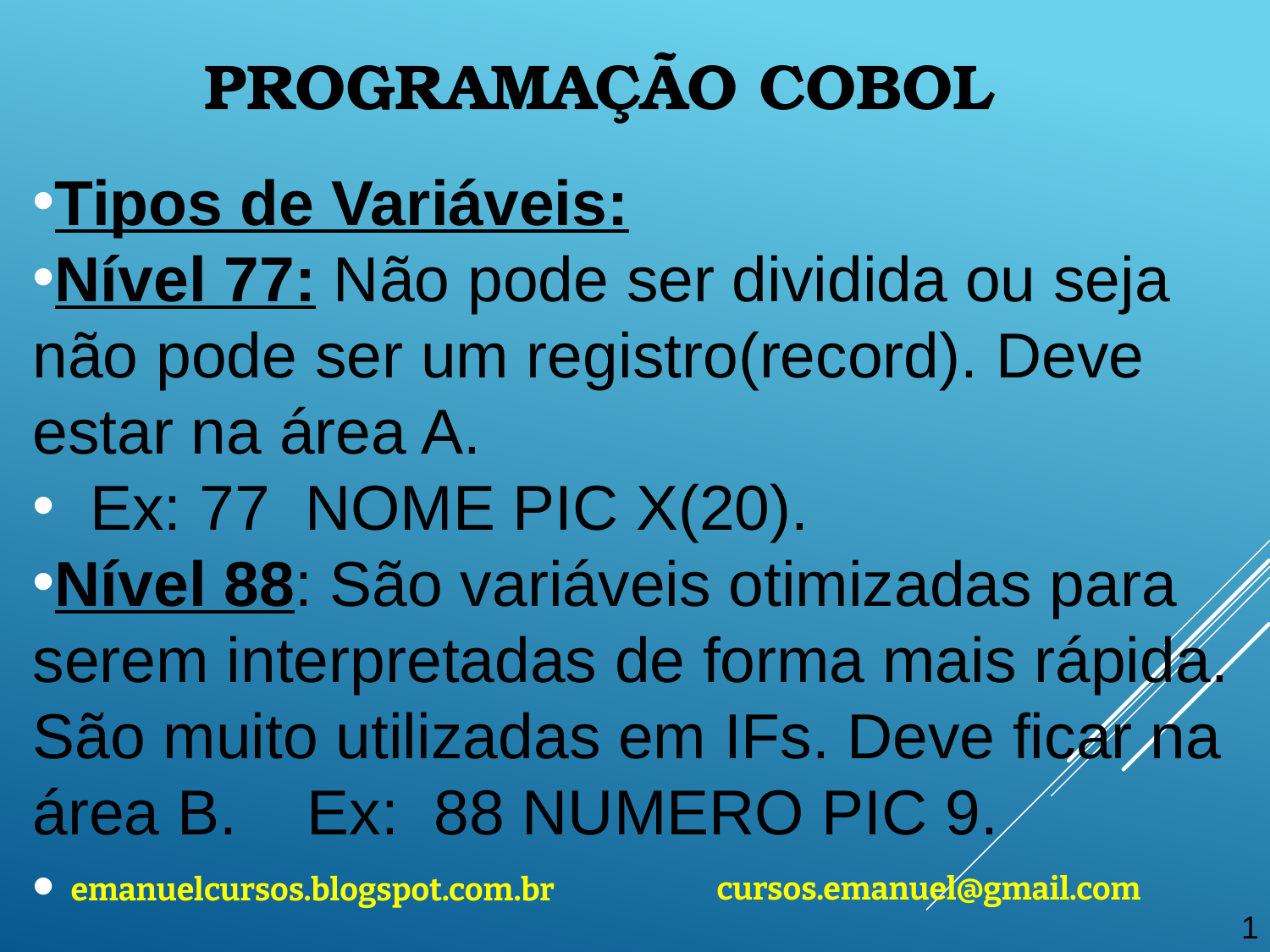

Programação cobol
Tipos de Variáveis:
Nível 77: Não pode ser dividida ou seja não pode ser um registro(record). Deve estar na área A.
  Ex: 77  NOME PIC X(20).
Nível 88: São variáveis otimizadas para serem interpretadas de forma mais rápida. São muito utilizadas em IFs. Deve ficar na área B.    Ex:  88 NUMERO PIC 9.

cursos.emanuel@gmail.com
emanuelcursos.blogspot.com.br
1